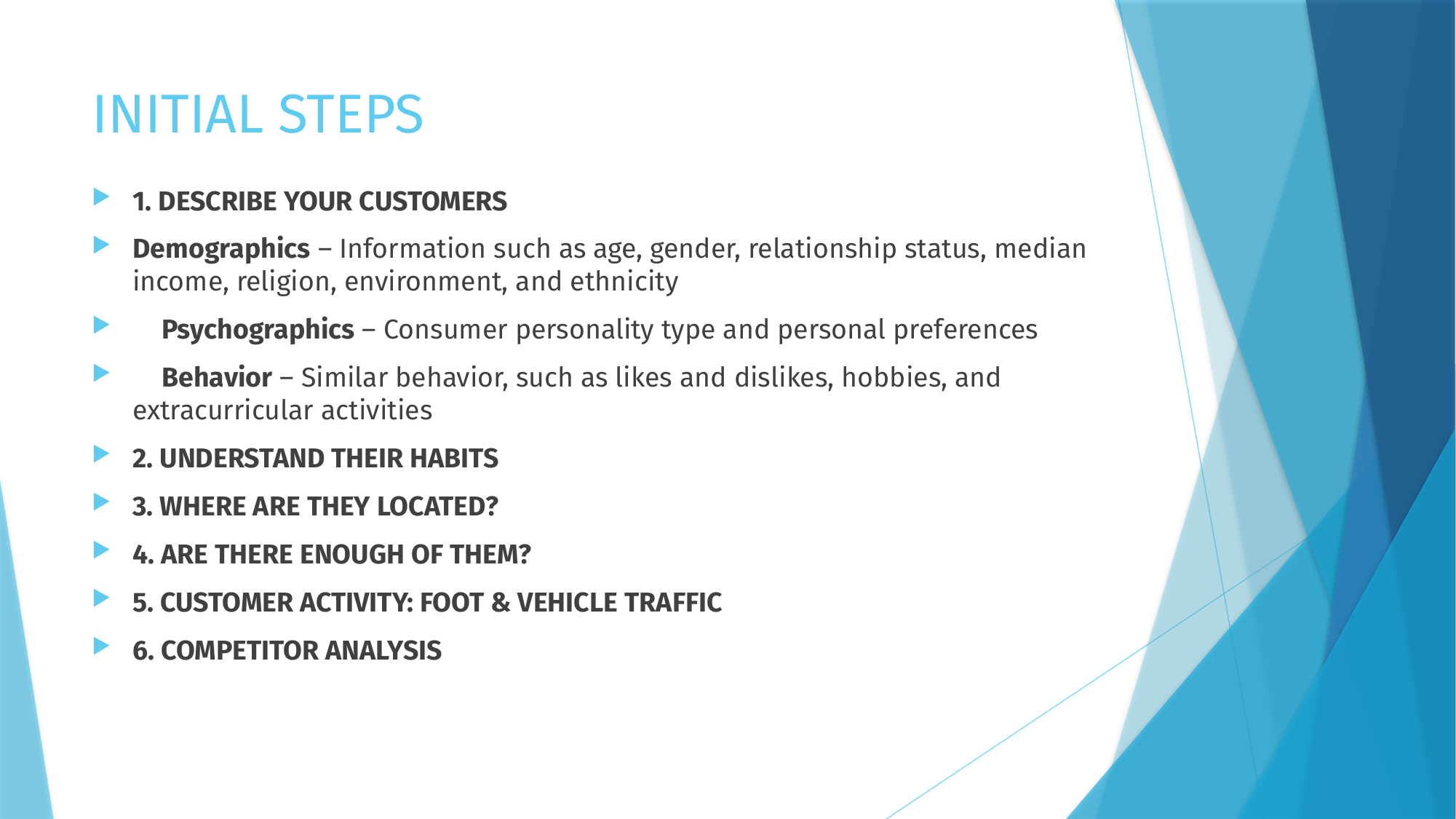

# INITIAL STEPS
1. Describe Your Customers
Demographics – Information such as age, gender, relationship status, median income, religion, environment, and ethnicity
    Psychographics – Consumer personality type and personal preferences
    Behavior – Similar behavior, such as likes and dislikes, hobbies, and extracurricular activities
2. Understand Their Habits
3. Where Are They Located?
4. Are There Enough of Them?
5. Customer Activity: Foot & Vehicle Traffic
6. Competitor Analysis